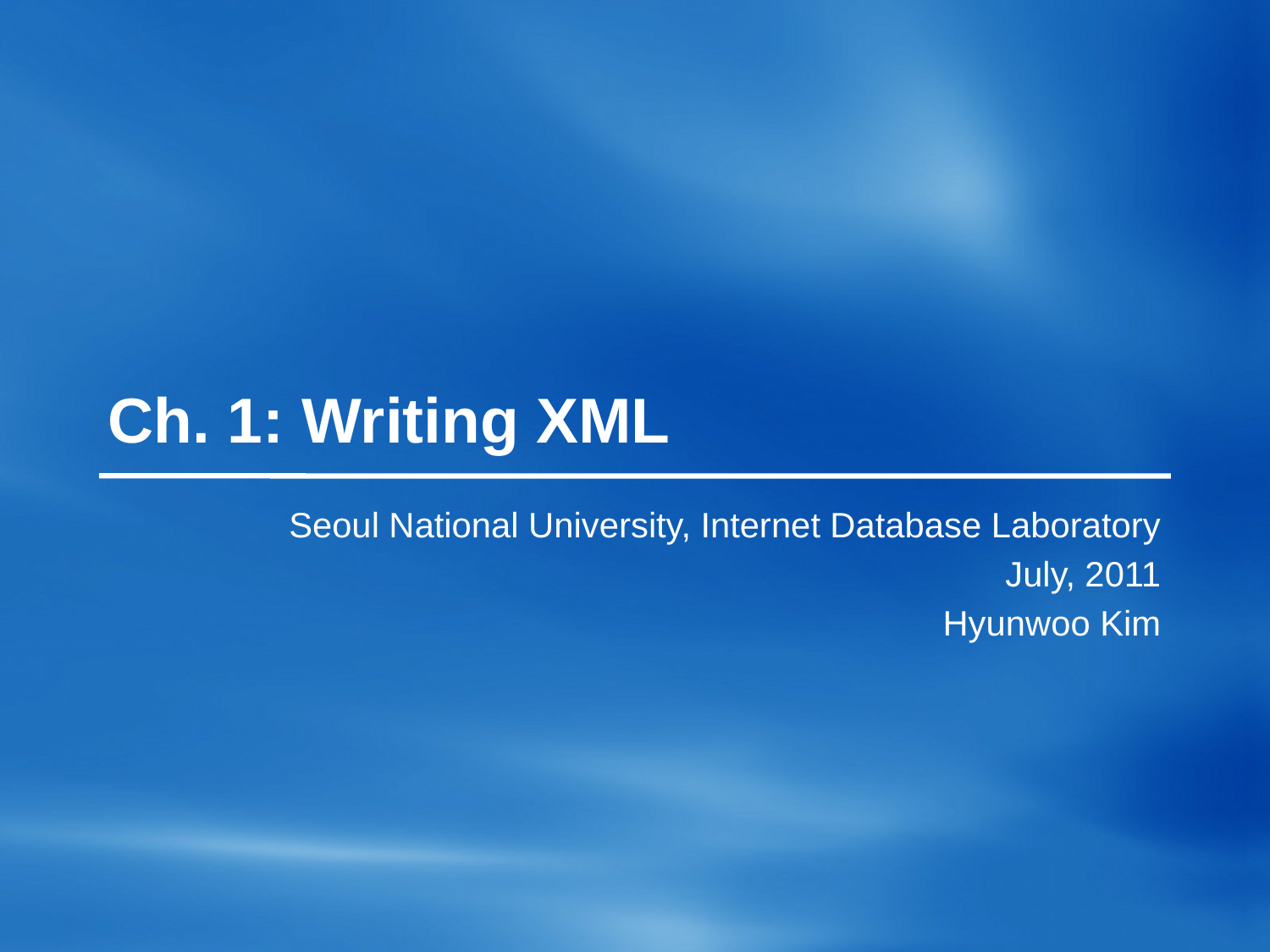

# Ch. 1: Writing XML
Seoul National University, Internet Database Laboratory
July, 2011
Hyunwoo Kim